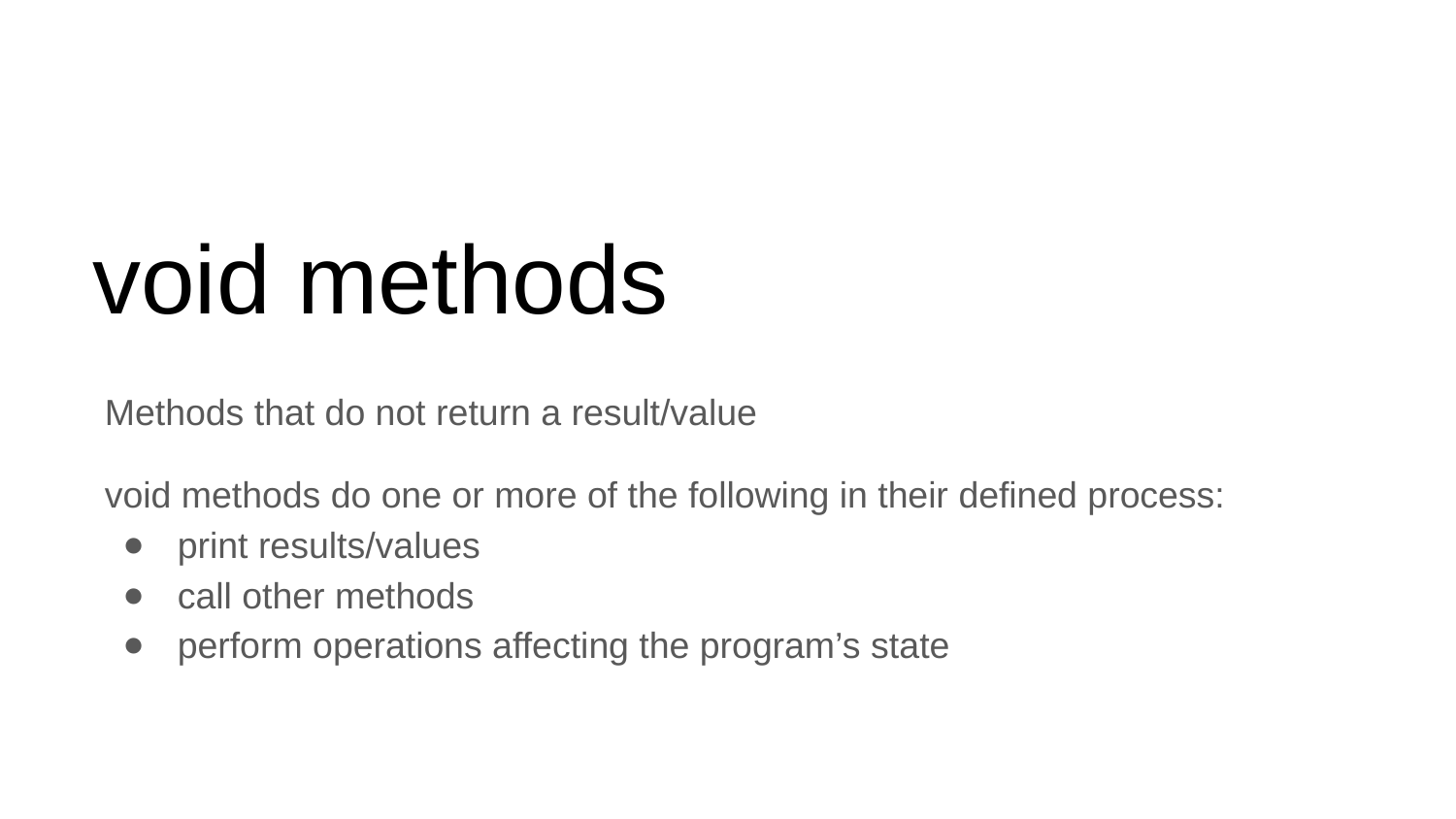

# void methods
Methods that do not return a result/value
void methods do one or more of the following in their defined process:
print results/values
call other methods
perform operations affecting the program’s state